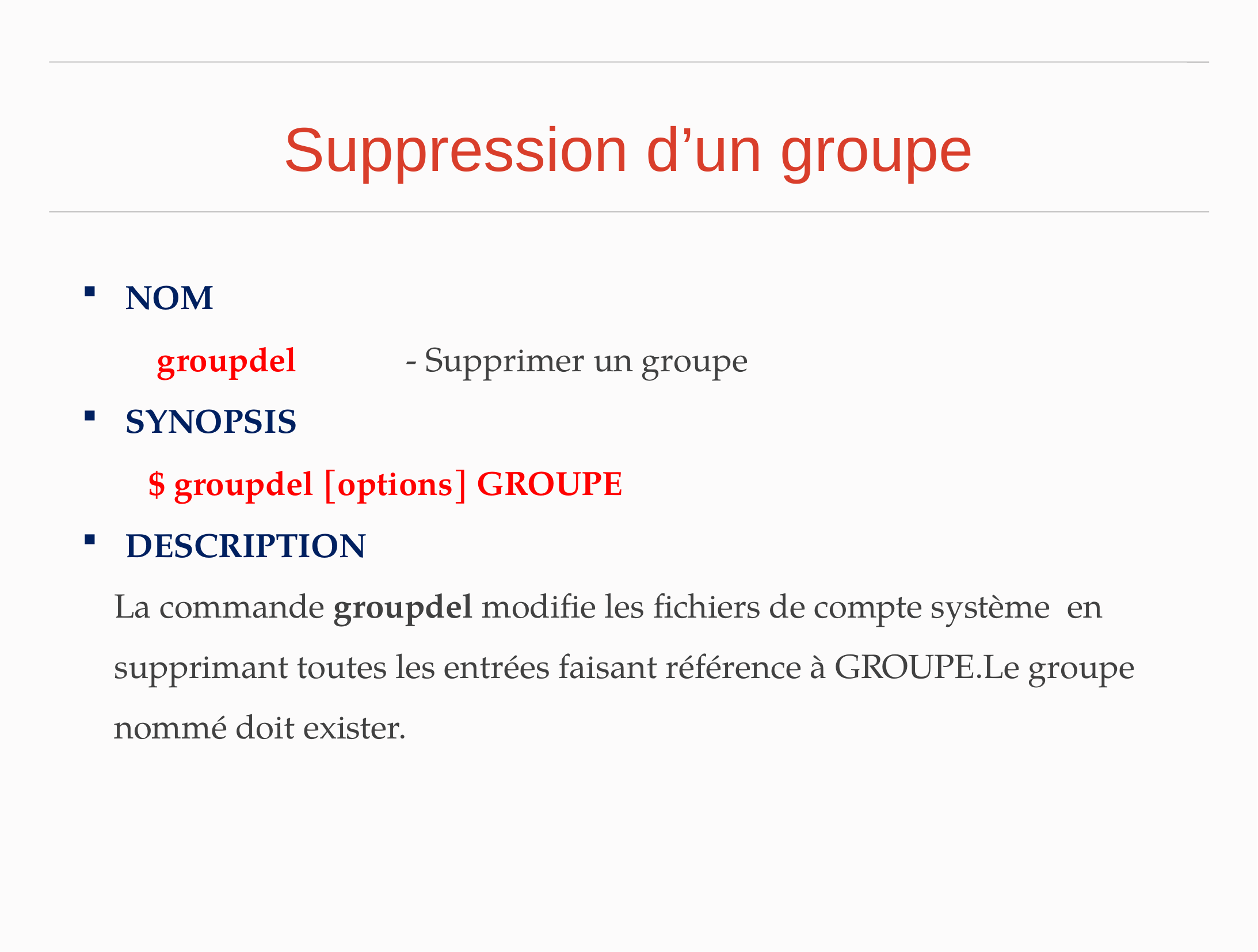

# Suppression d’un groupe
NOM
         groupdel             - Supprimer un groupe
SYNOPSIS
        $ groupdel [options] GROUPE
DESCRIPTION
La commande groupdel modifie les fichiers de compte système  en supprimant toutes les entrées faisant référence à GROUPE.Le groupe nommé doit exister.
41